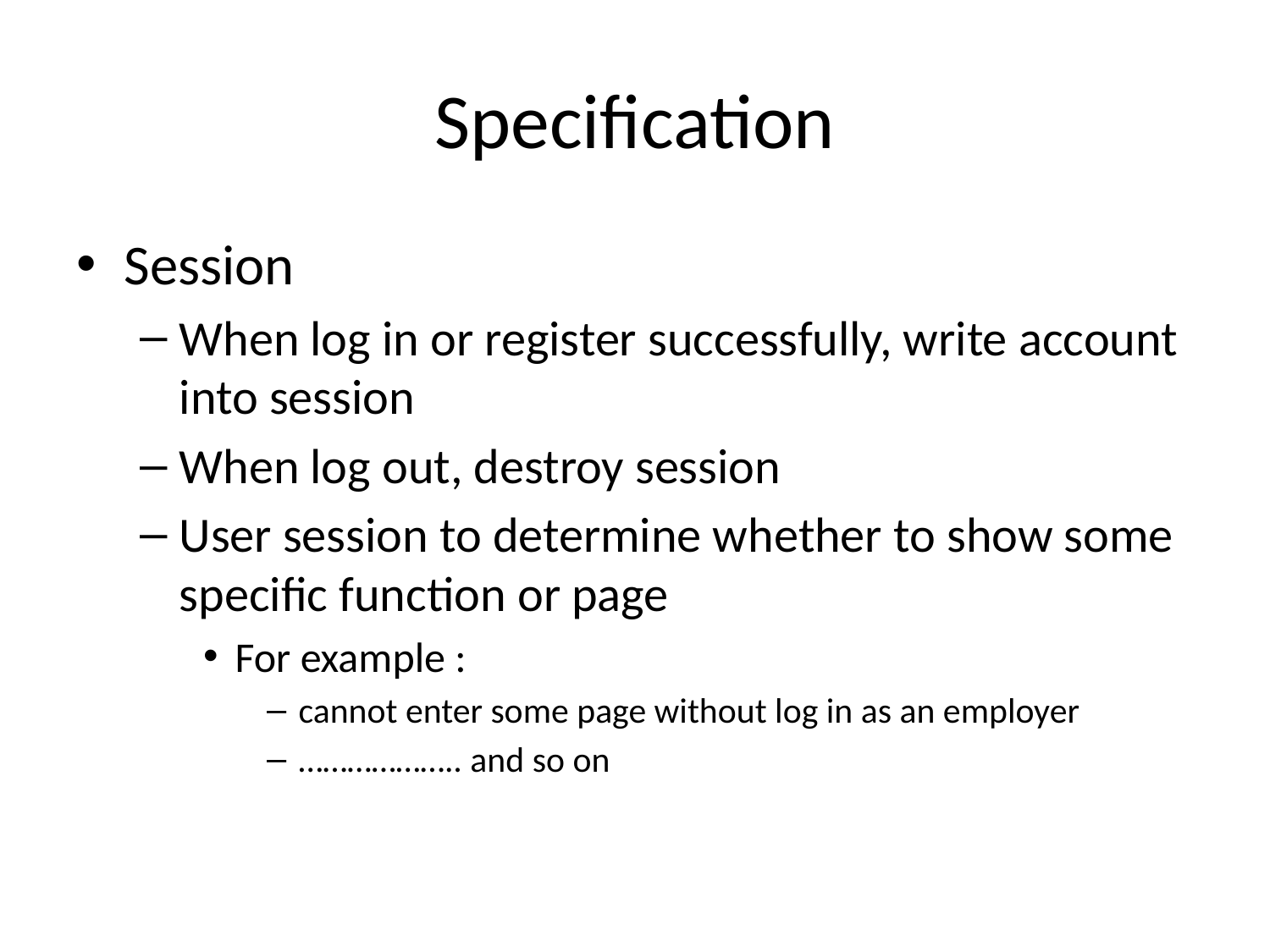

# Specification
Session
When log in or register successfully, write account into session
When log out, destroy session
User session to determine whether to show some specific function or page
For example :
cannot enter some page without log in as an employer
……………….. and so on